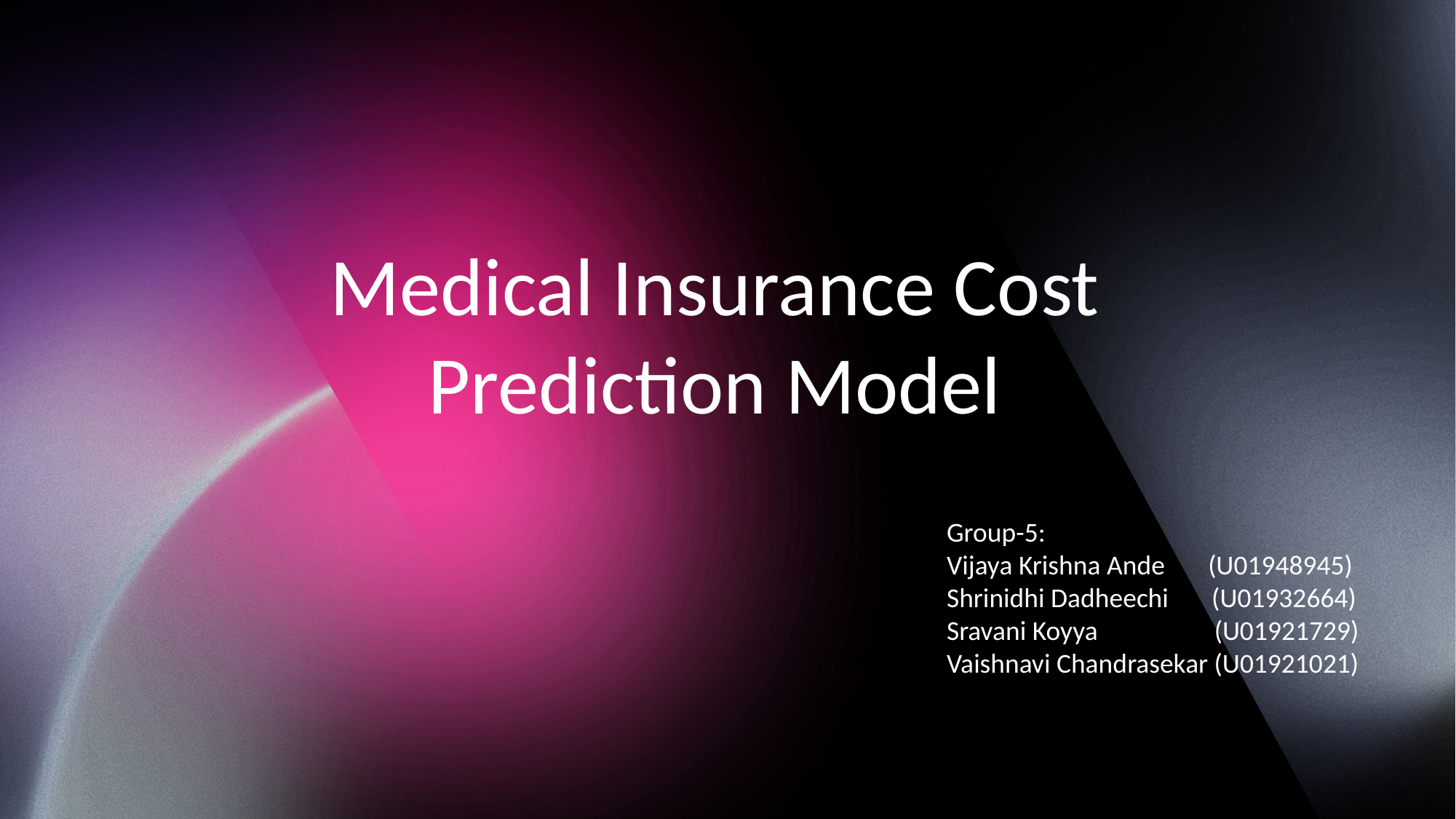

Medical Insurance Cost Prediction Model

Group-5:
Vijaya Krishna Ande       (U01948945)
Shrinidhi Dadheechi       (U01932664)
Sravani Koyya	        (U01921729)
Vaishnavi Chandrasekar (U01921021)